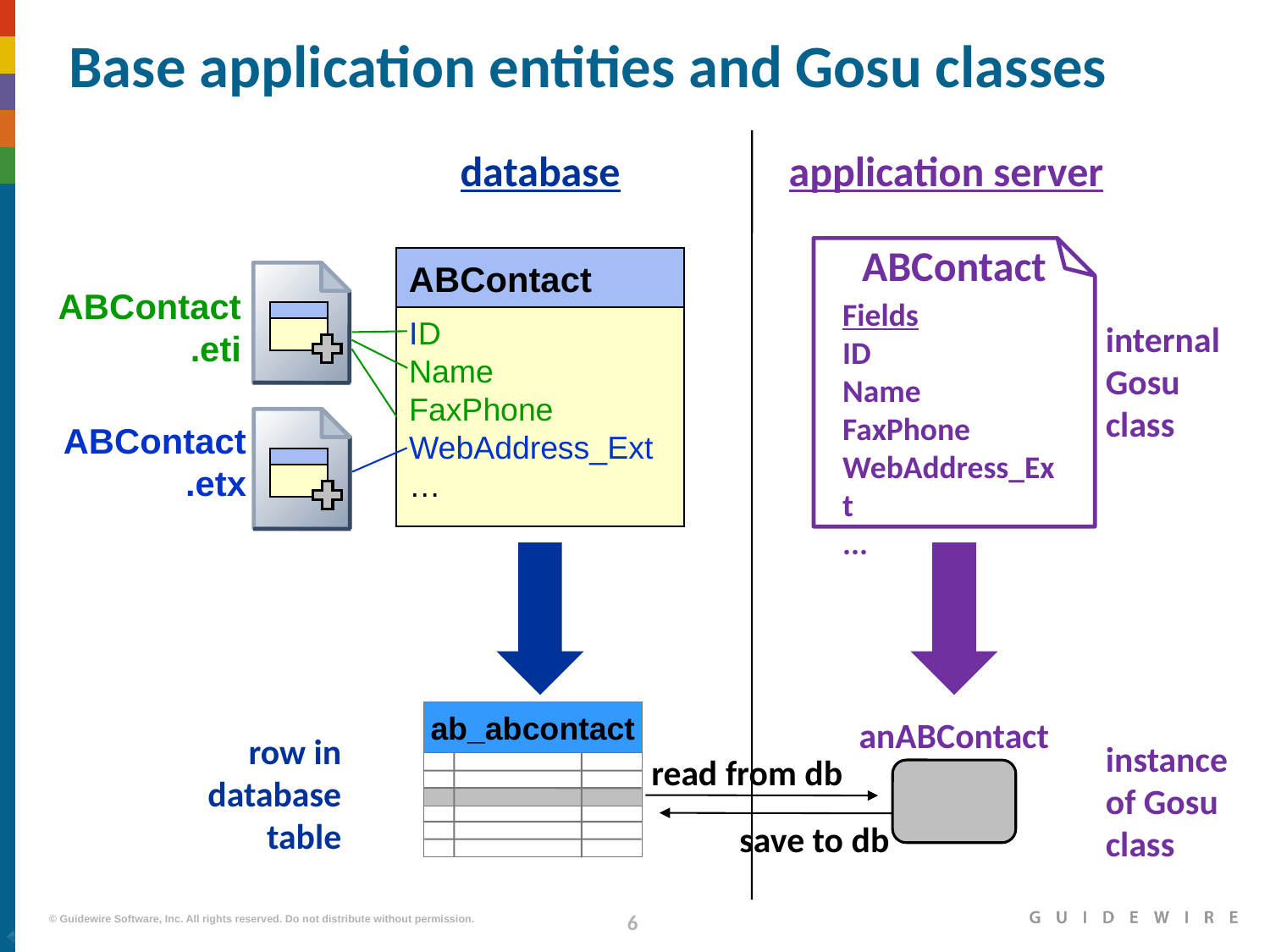

# Base application entities and Gosu classes
database
application server
ABContact

ABContact

ABContact
.eti
Fields
ID
Name
FaxPhone
WebAddress_Ext
...
ID
Name
FaxPhone
WebAddress_Ext
…

internal
Gosu
class

ABContact
.etx

ab_abcontact

Coverage

anABContact
row in database
table
instance
of Gosu
class
read from db

save to db